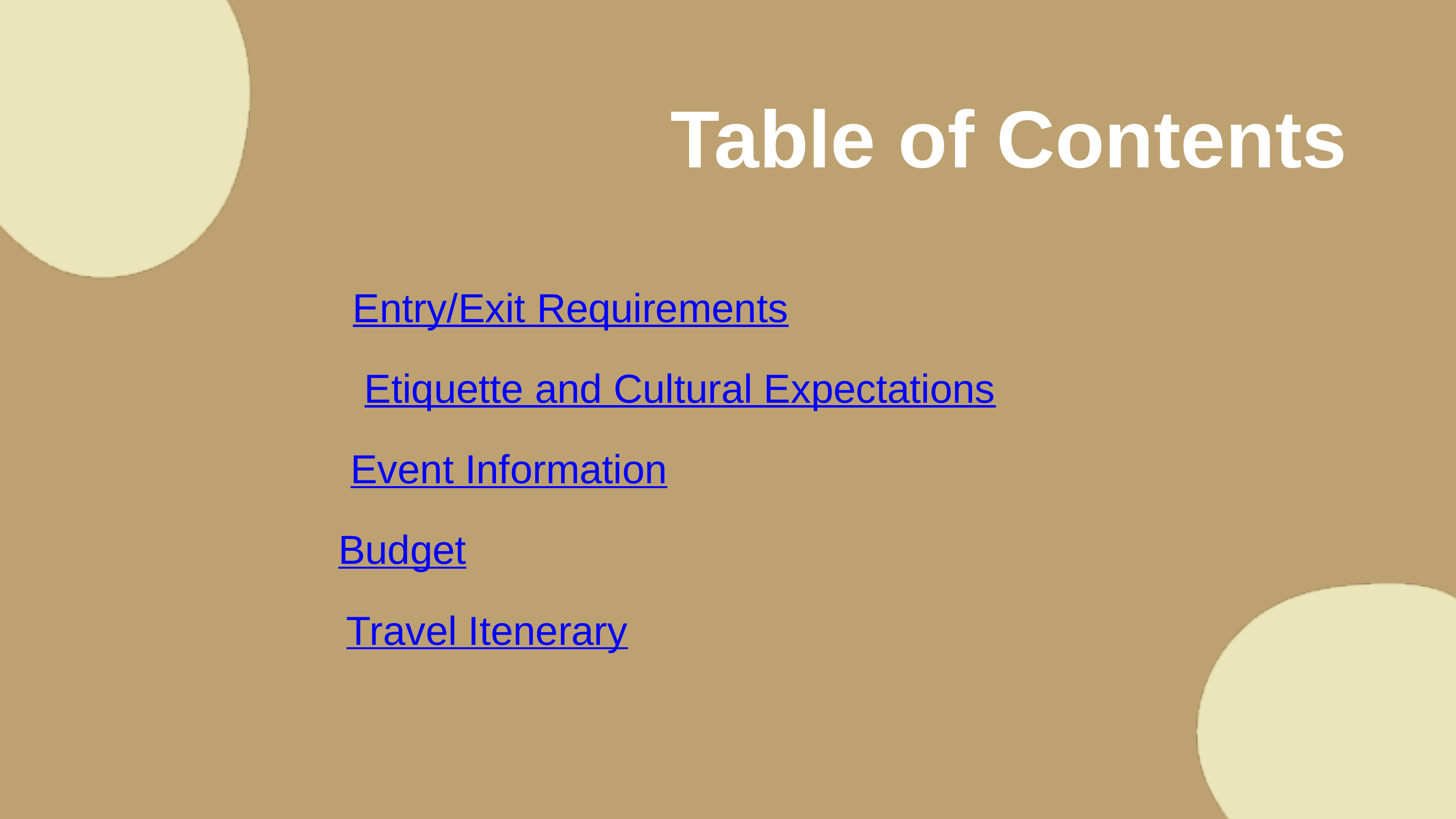

Table of Contents
Entry/Exit Requirements
Etiquette and Cultural Expectations
Event Information
Budget

Travel Itenerary